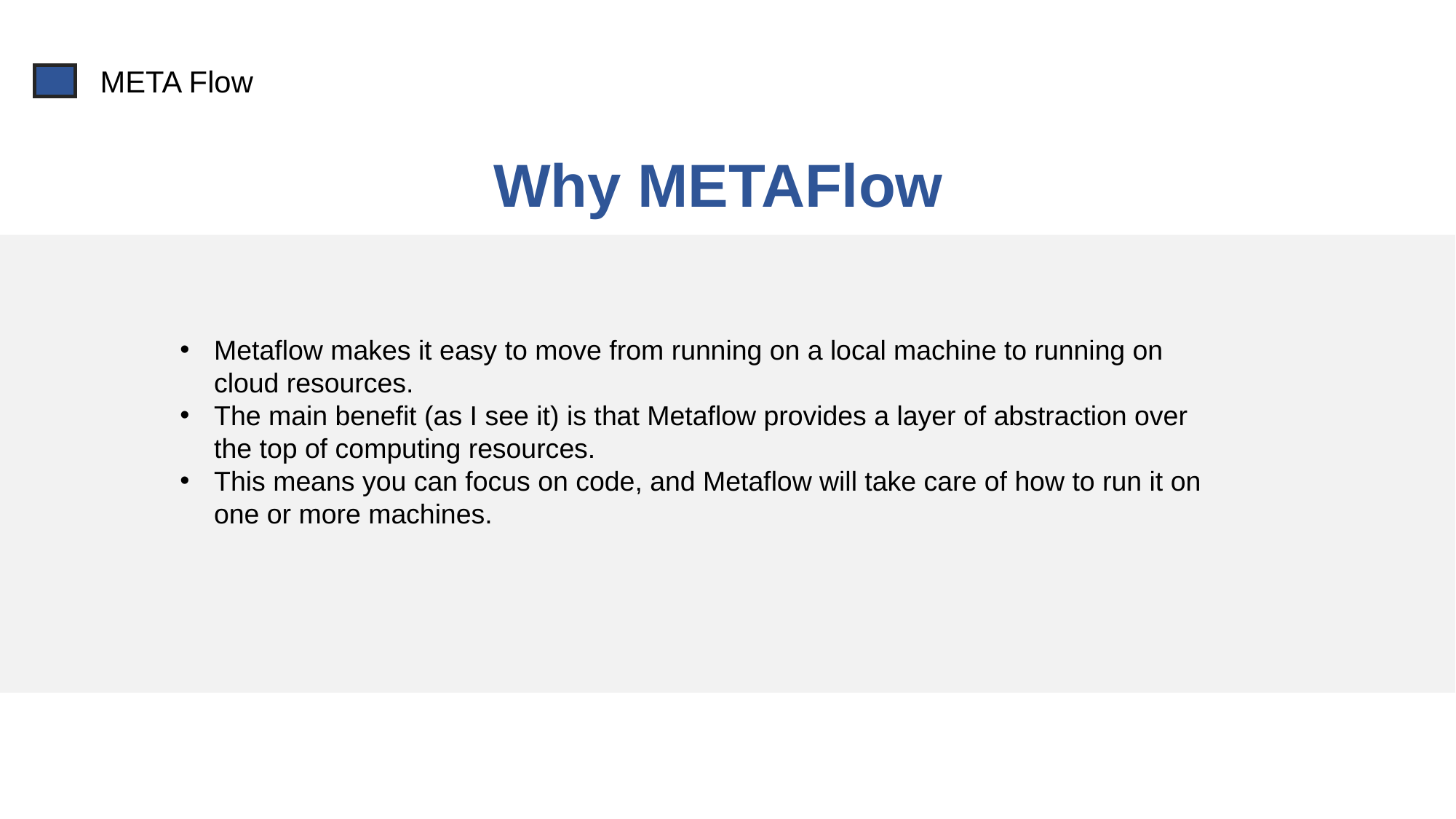

META Flow

Why METAFlow

Metaflow makes it easy to move from running on a local machine to running on cloud resources.
The main benefit (as I see it) is that Metaflow provides a layer of abstraction over the top of computing resources.
This means you can focus on code, and Metaflow will take care of how to run it on one or more machines.